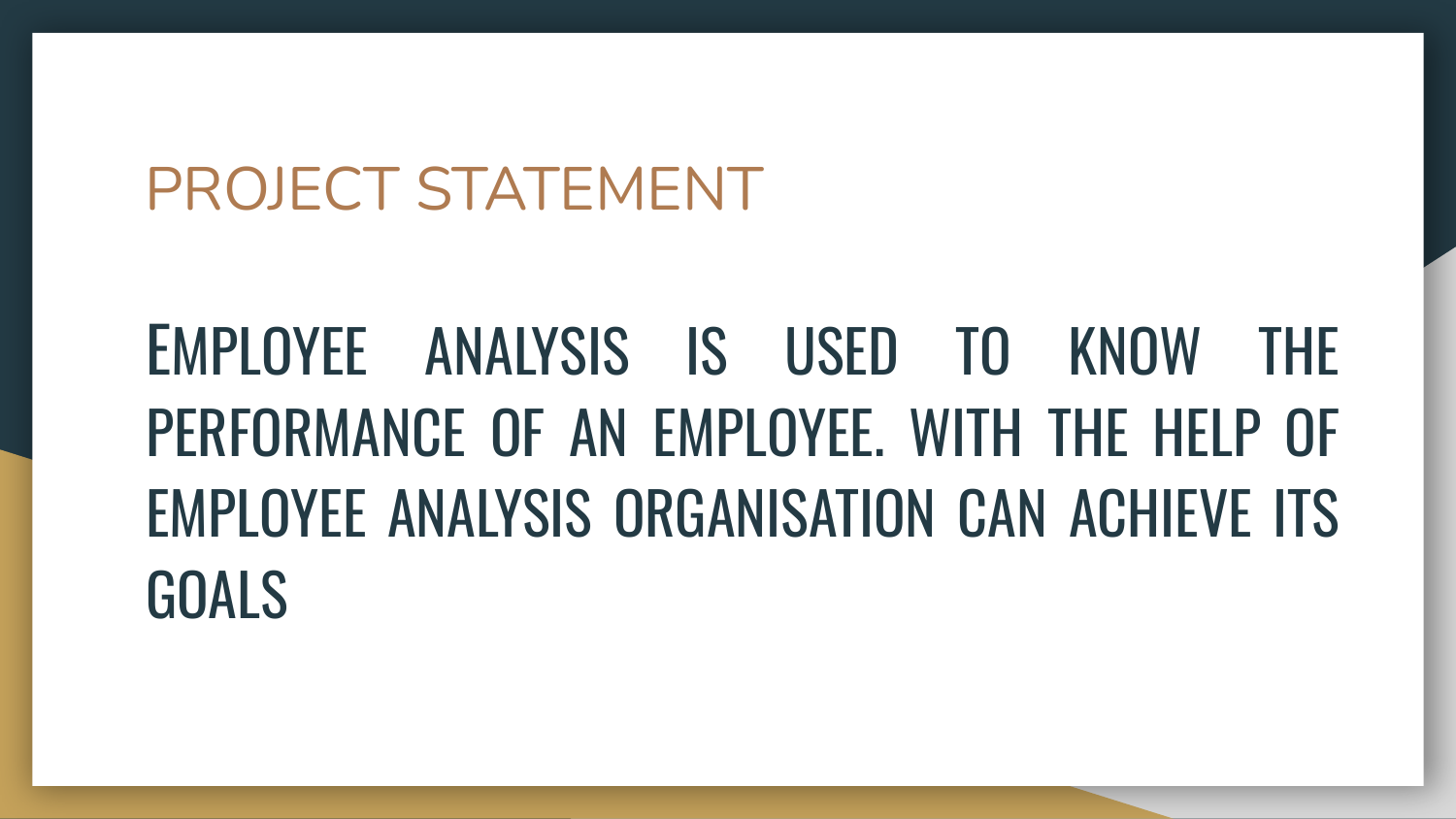

# PROJECT STATEMENT
EMPLOYEE ANALYSIS IS USED TO KNOW THE PERFORMANCE OF AN EMPLOYEE. WITH THE HELP OF EMPLOYEE ANALYSIS ORGANISATION CAN ACHIEVE ITS GOALS